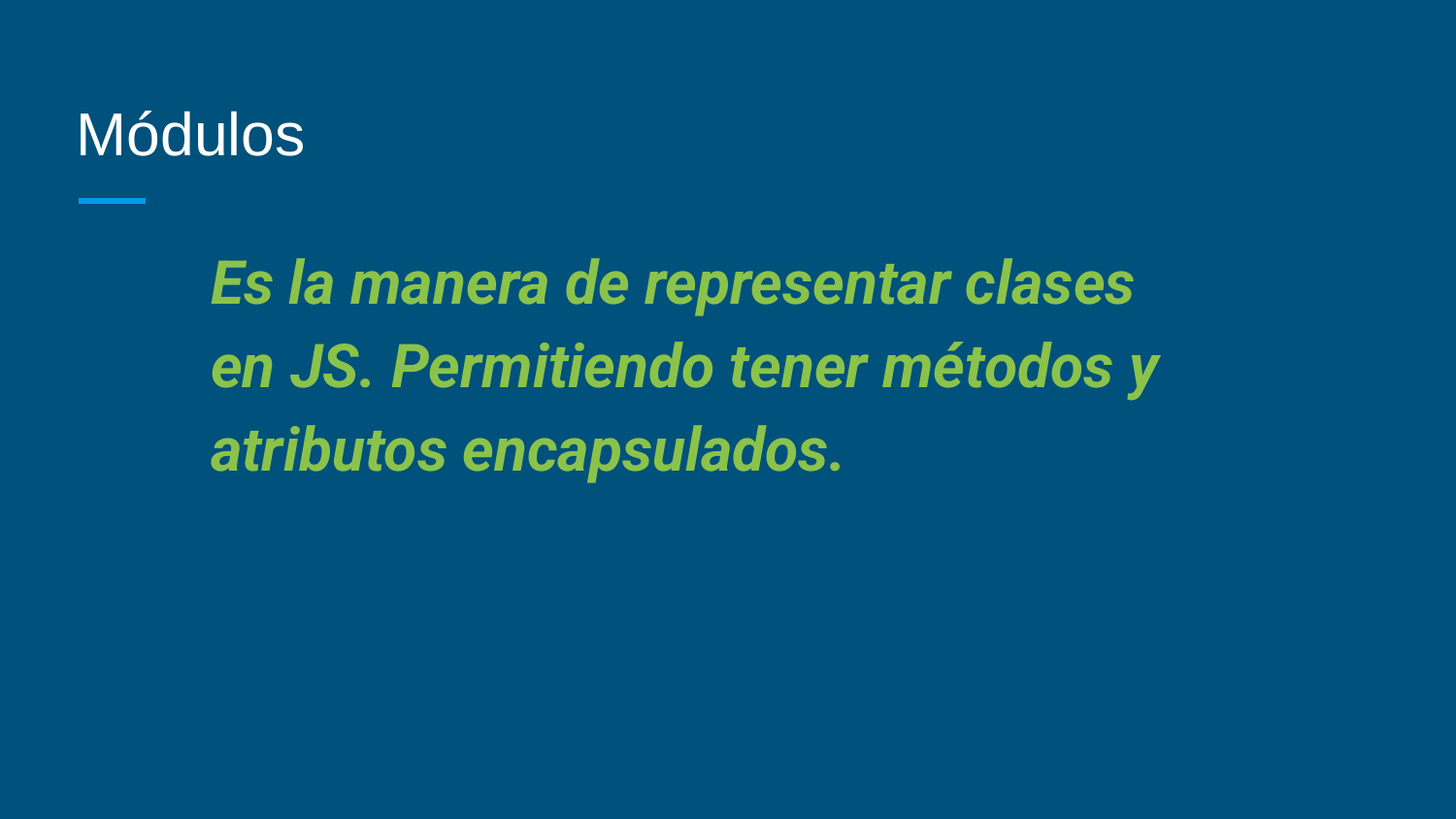

# Módulos
Es la manera de representar clases en JS. Permitiendo tener métodos y atributos encapsulados.